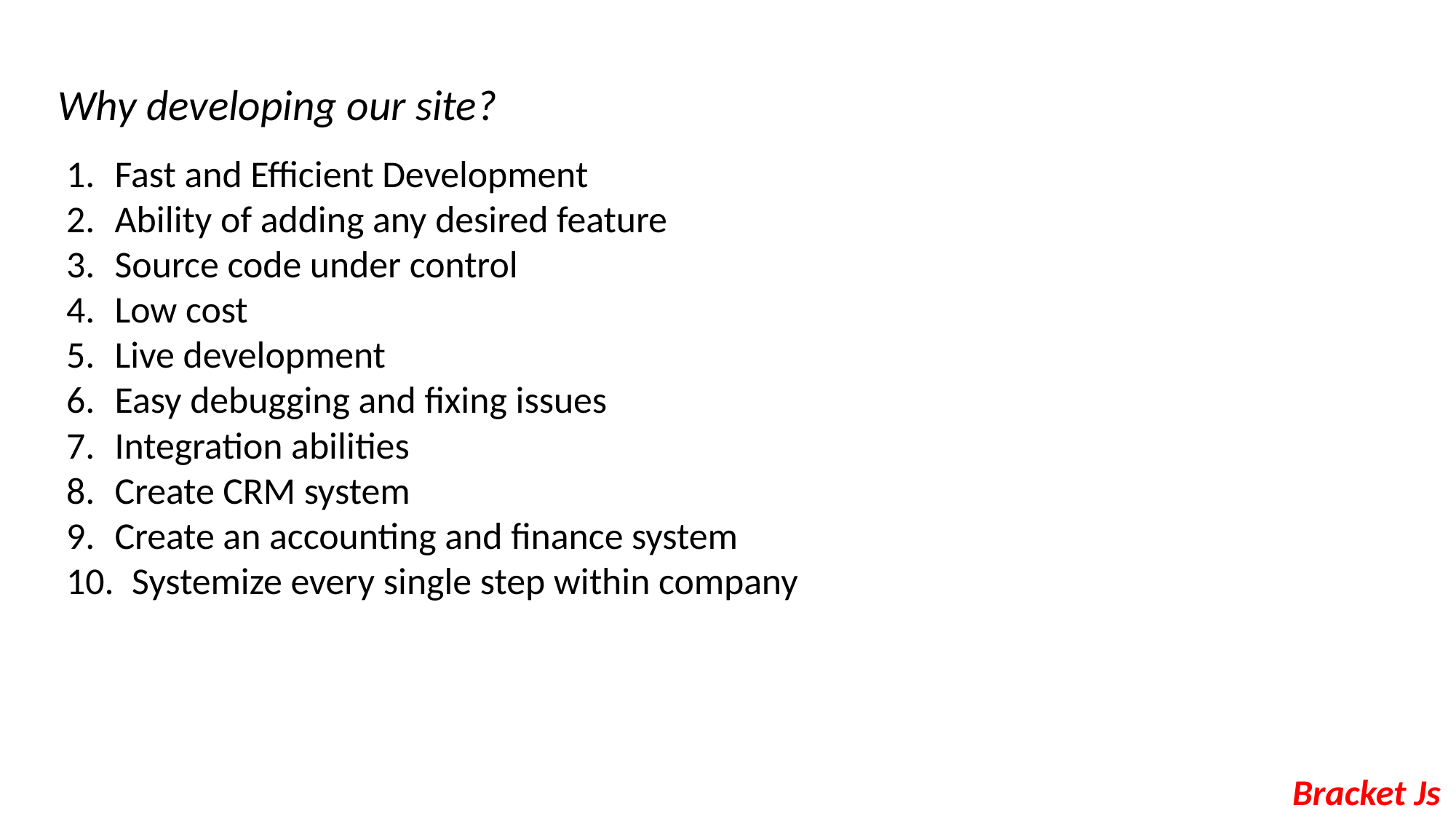

Why developing our site?
Fast and Efficient Development
Ability of adding any desired feature
Source code under control
Low cost
Live development
Easy debugging and fixing issues
Integration abilities
Create CRM system
Create an accounting and finance system
  Systemize every single step within company
Bracket Js